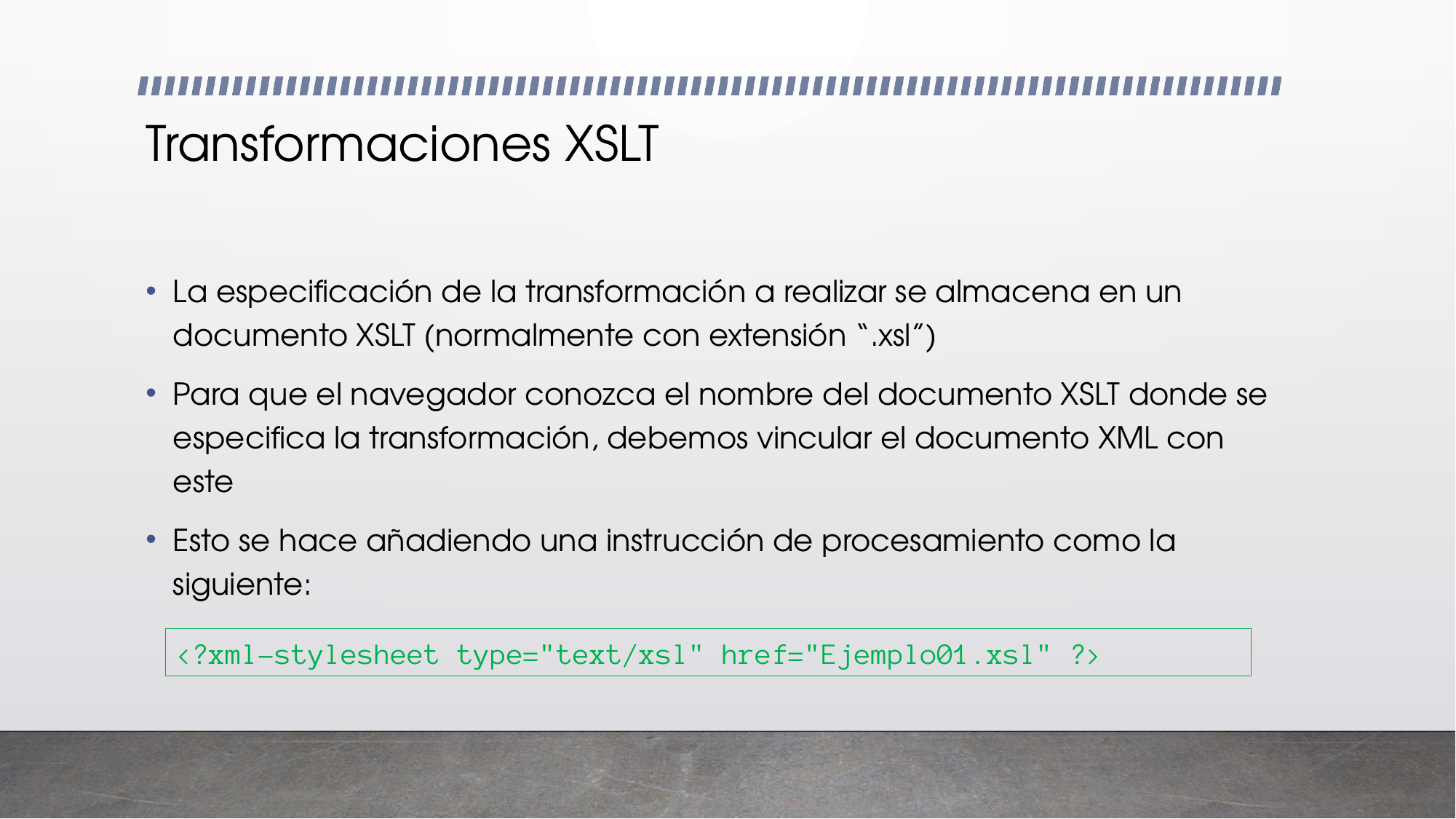

# Transformaciones XSLT
La especificación de la transformación a realizar se almacena en un documento XSLT (normalmente con extensión “.xsl”)
Para que el navegador conozca el nombre del documento XSLT donde se especifica la transformación, debemos vincular el documento XML con este
Esto se hace añadiendo una instrucción de procesamiento como la siguiente:
<?xml-stylesheet type="text/xsl" href="Ejemplo01.xsl" ?>